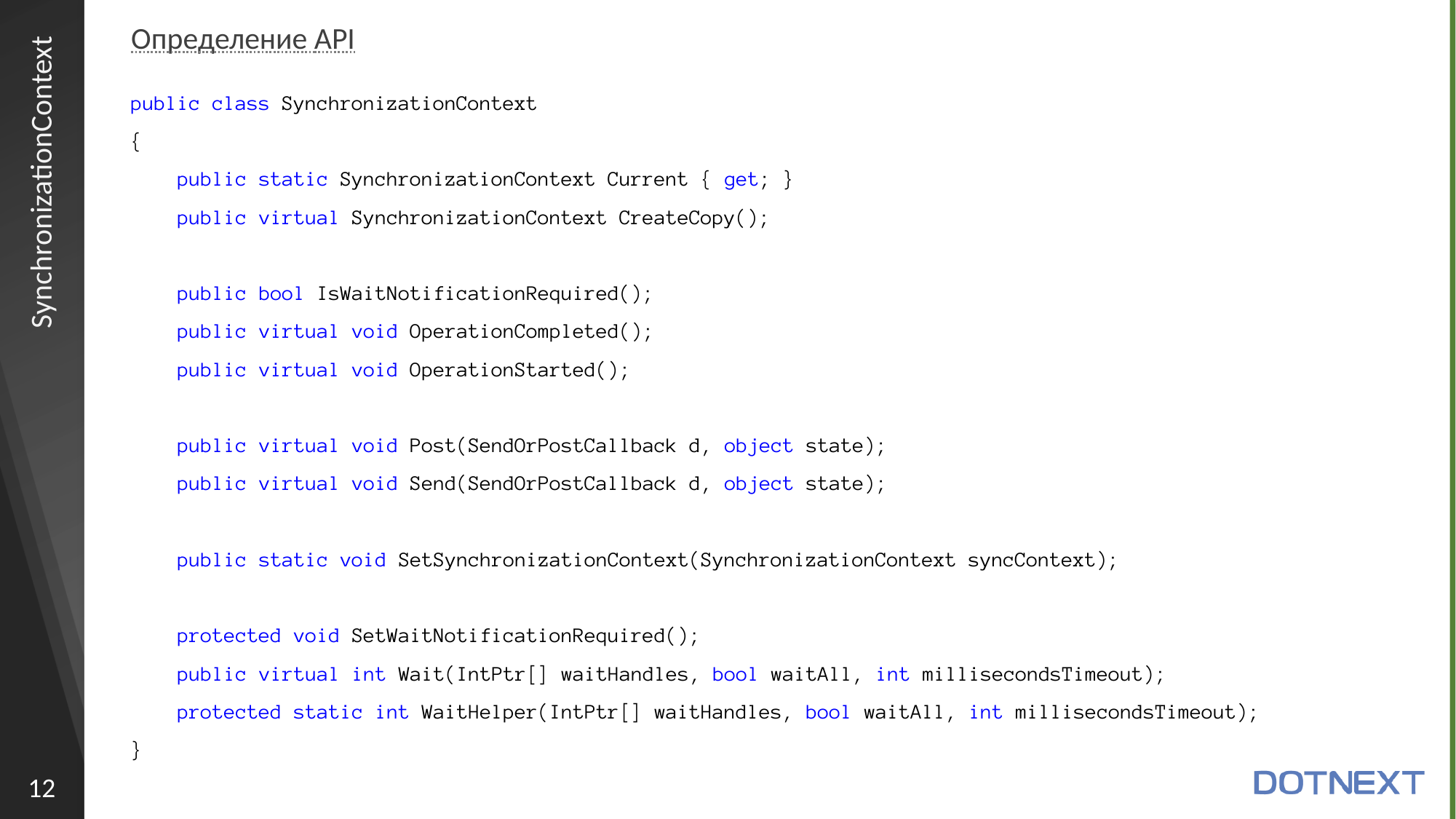

Определение API
public class SynchronizationContext
{
    public static SynchronizationContext Current { get; }
    public virtual SynchronizationContext CreateCopy();

    public bool IsWaitNotificationRequired();
    public virtual void OperationCompleted();
    public virtual void OperationStarted();

    public virtual void Post(SendOrPostCallback d, object state);
    public virtual void Send(SendOrPostCallback d, object state);

    public static void SetSynchronizationContext(SynchronizationContext syncContext);

    protected void SetWaitNotificationRequired();
    public virtual int Wait(IntPtr[] waitHandles, bool waitAll, int millisecondsTimeout);
    protected static int WaitHelper(IntPtr[] waitHandles, bool waitAll, int millisecondsTimeout);
}
# SynchronizationContext